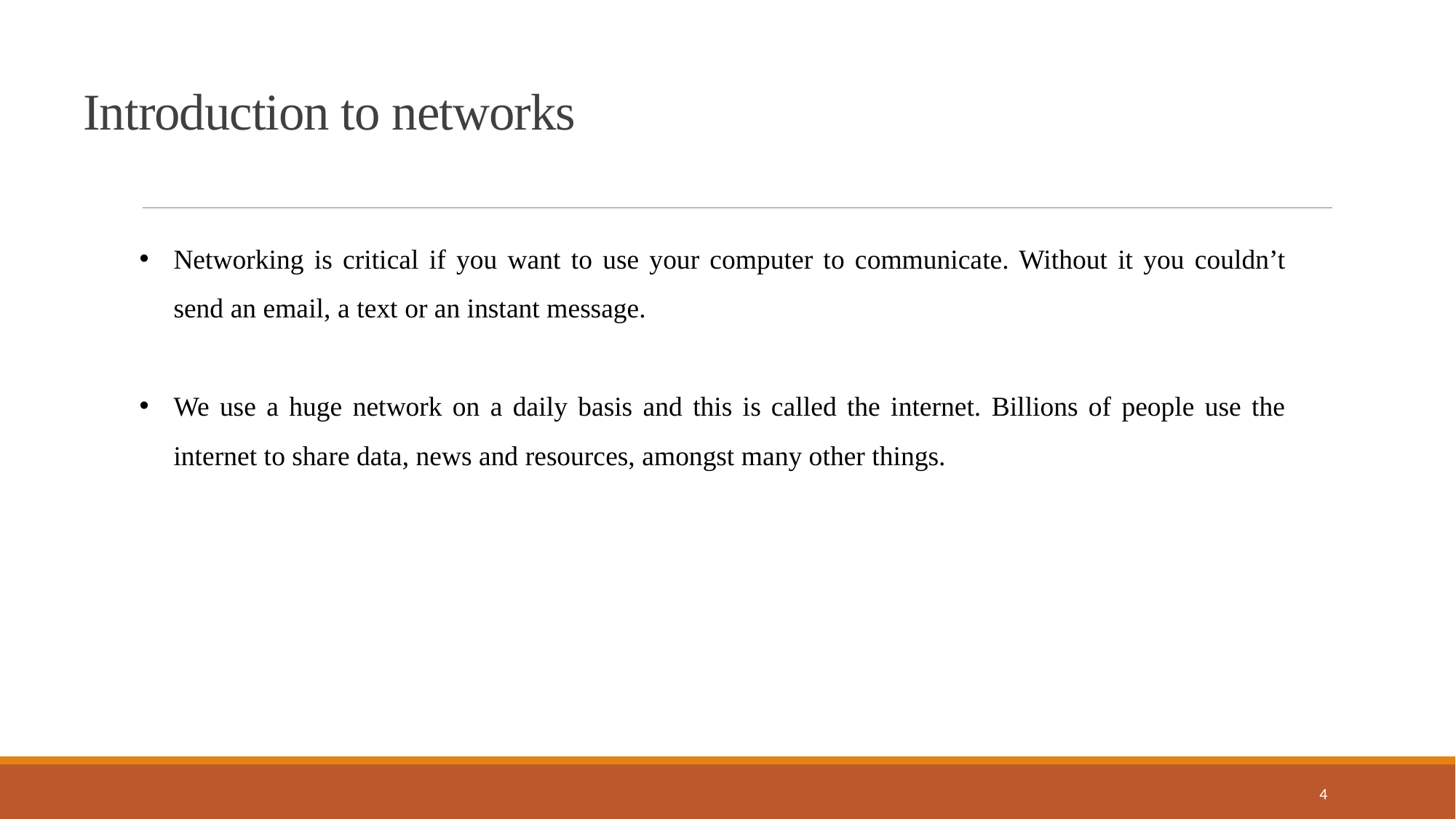

Introduction to networks
Networking is critical if you want to use your computer to communicate. Without it you couldn’t send an email, a text or an instant message.

We use a huge network on a daily basis and this is called the internet. Billions of people use the internet to share data, news and resources, amongst many other things.
4